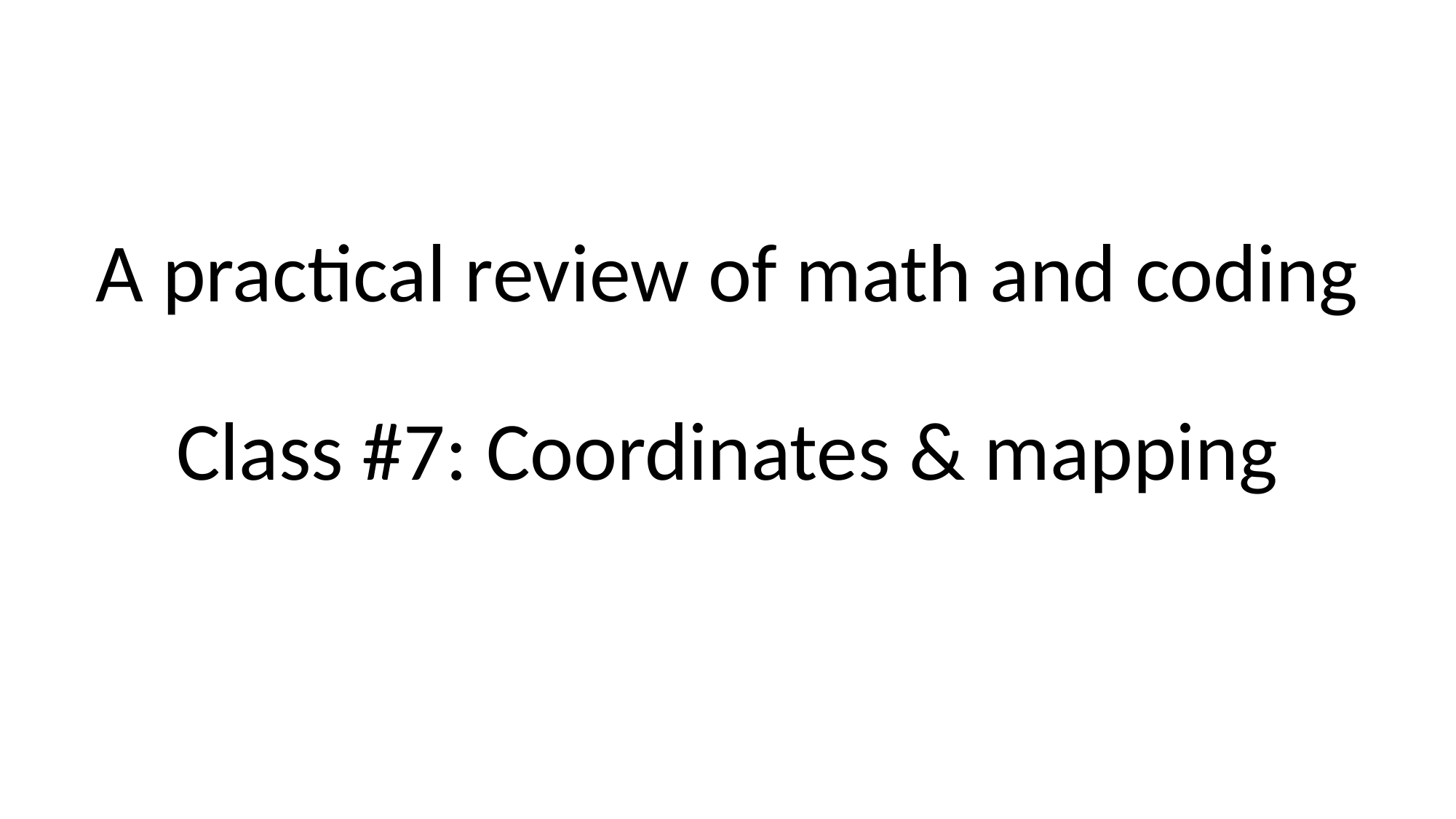

# A practical review of math and coding Class #7: Coordinates & mapping